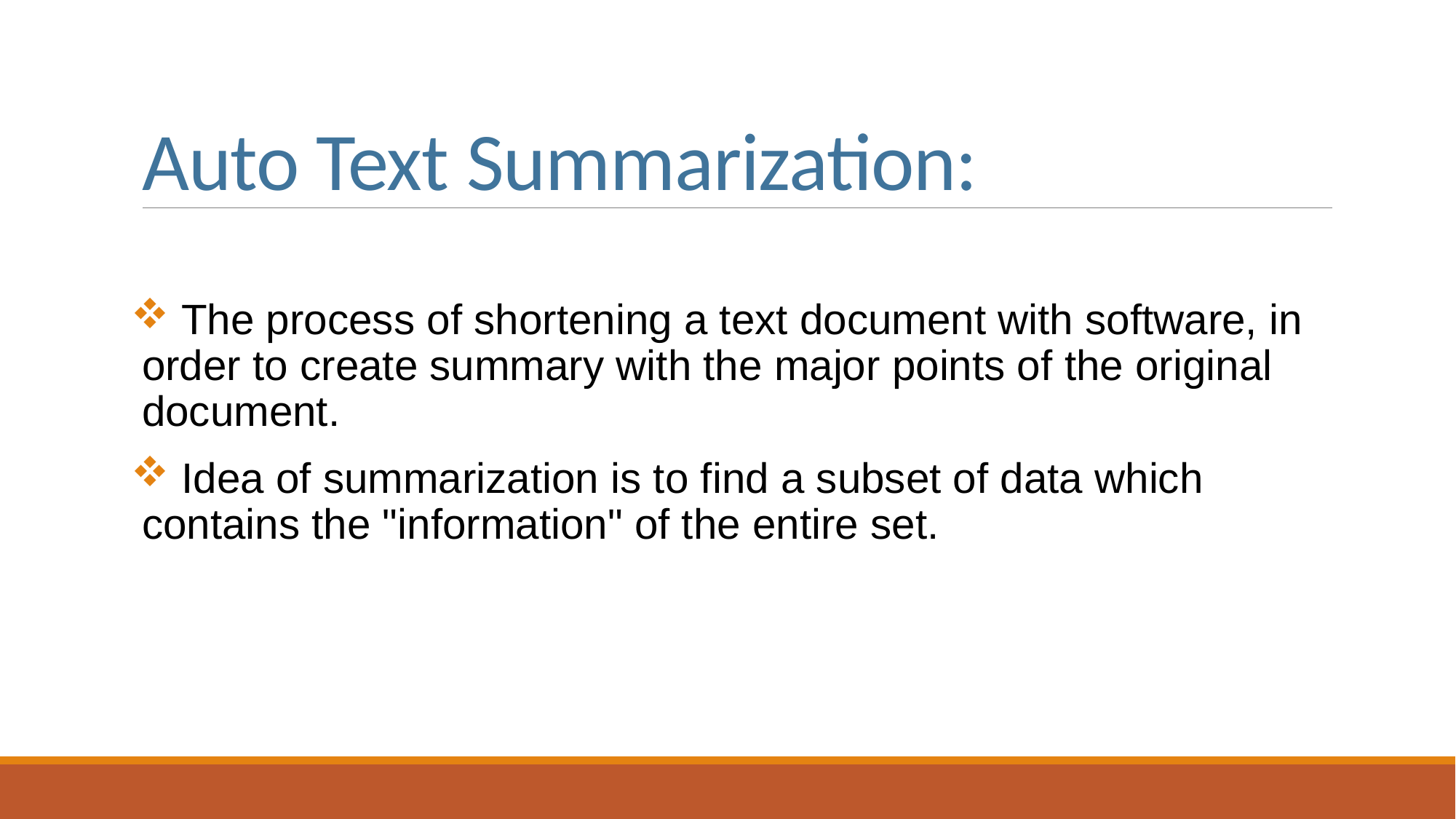

# Auto Text Summarization:

 The process of shortening a text document with software, in order to create summary with the major points of the original document.
 Idea of summarization is to find a subset of data which contains the "information" of the entire set.